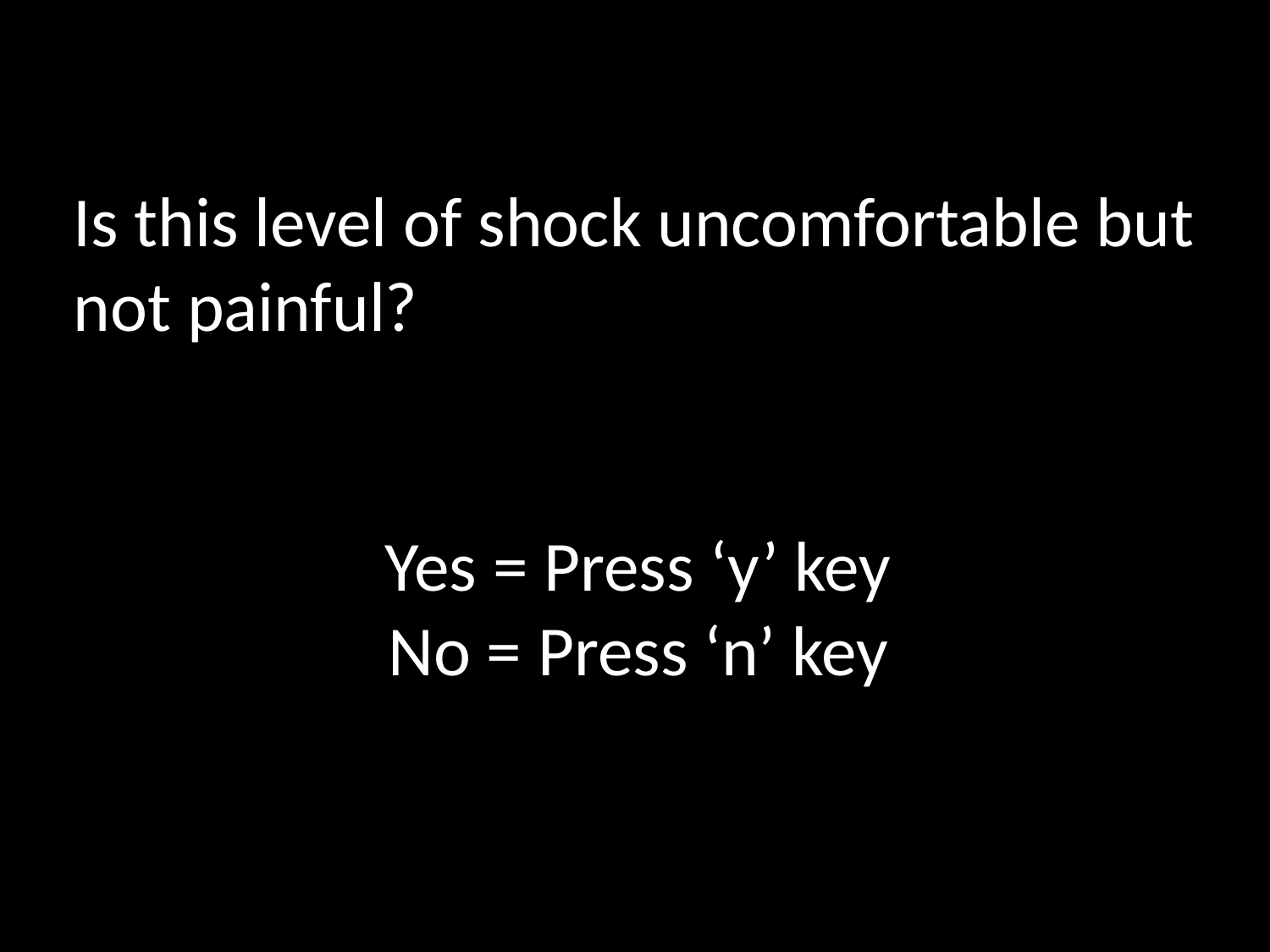

Is this level of shock uncomfortable but not painful?
Yes = Press ‘y’ key
No = Press ‘n’ key